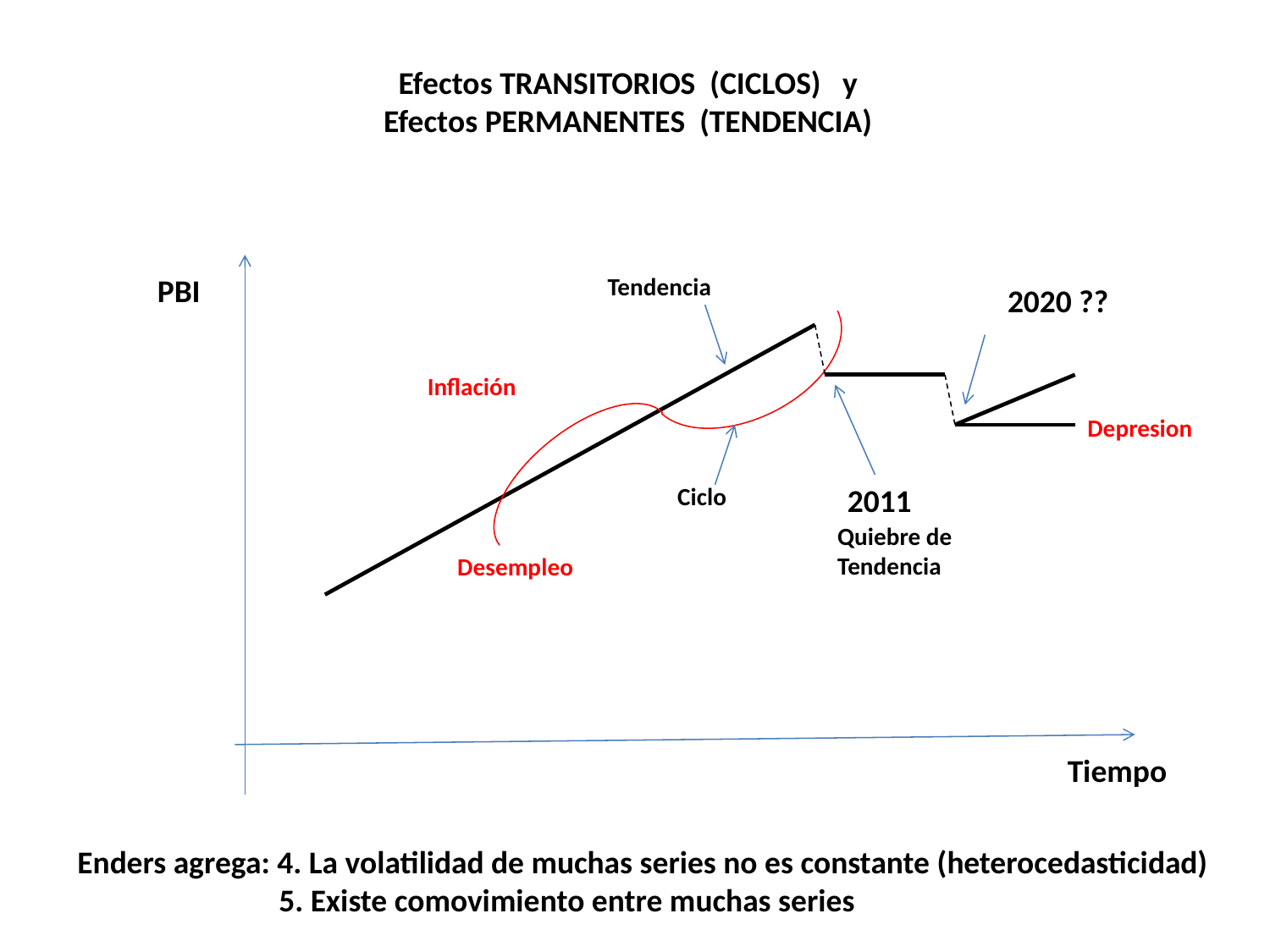

Efectos TRANSITORIOS  (CICLOS)   y
Efectos PERMANENTES  (TENDENCIA)

PBI
Tendencia
2020 ??
Inflación

Depresion
Ciclo
2011
Quiebre de Tendencia
Desempleo
Tiempo
Enders agrega: 4. La volatilidad de muchas series no es constante (heterocedasticidad)
                            5. Existe comovimiento entre muchas series